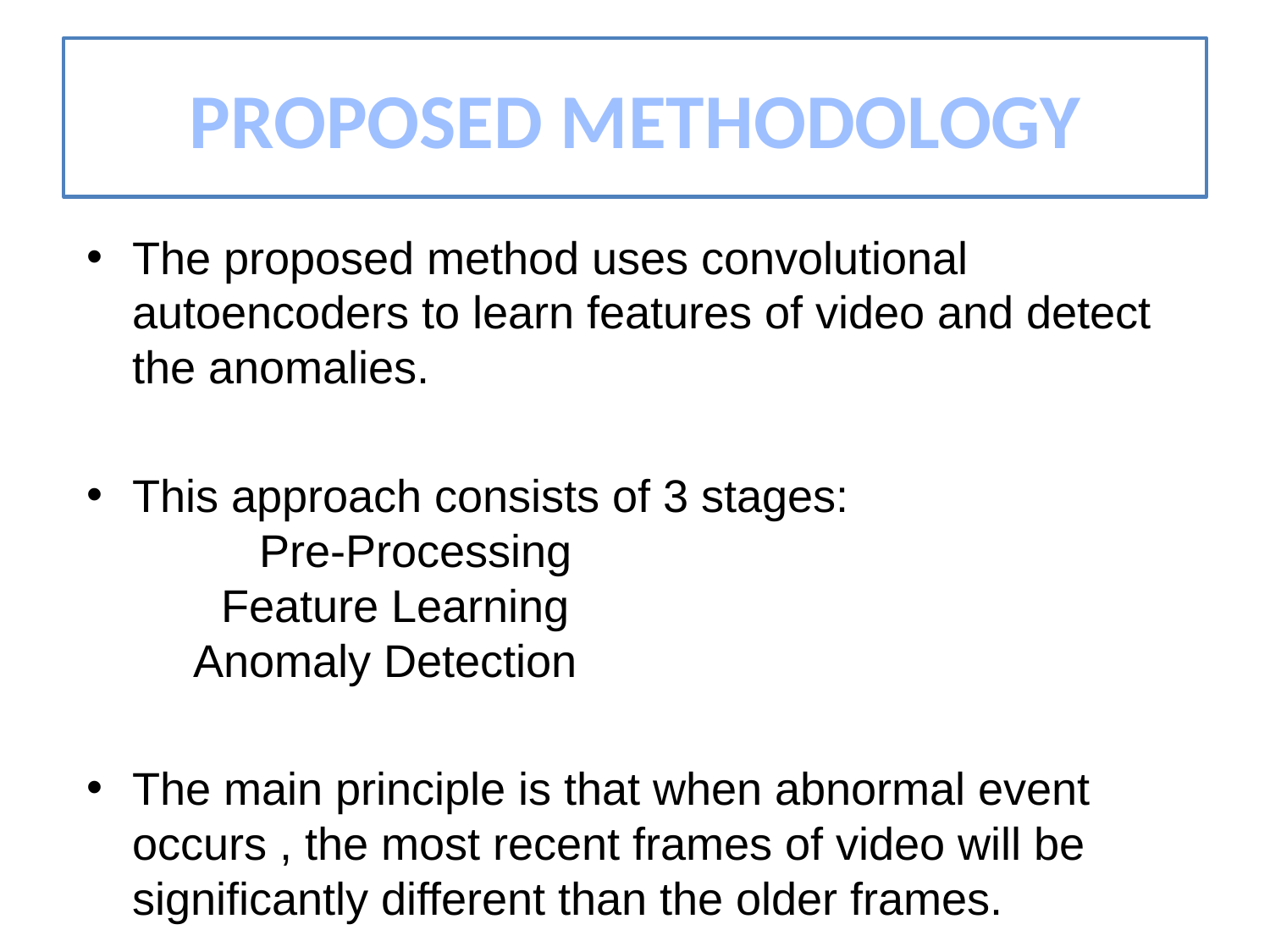

# PROPOSED METHODOLOGY
The proposed method uses convolutional autoencoders to learn features of video and detect the anomalies.

This approach consists of 3 stages:                                      Pre-Processing                                                         Feature Learning                                                       Anomaly Detection

The main principle is that when abnormal event occurs , the most recent frames of video will be significantly different than the older frames.